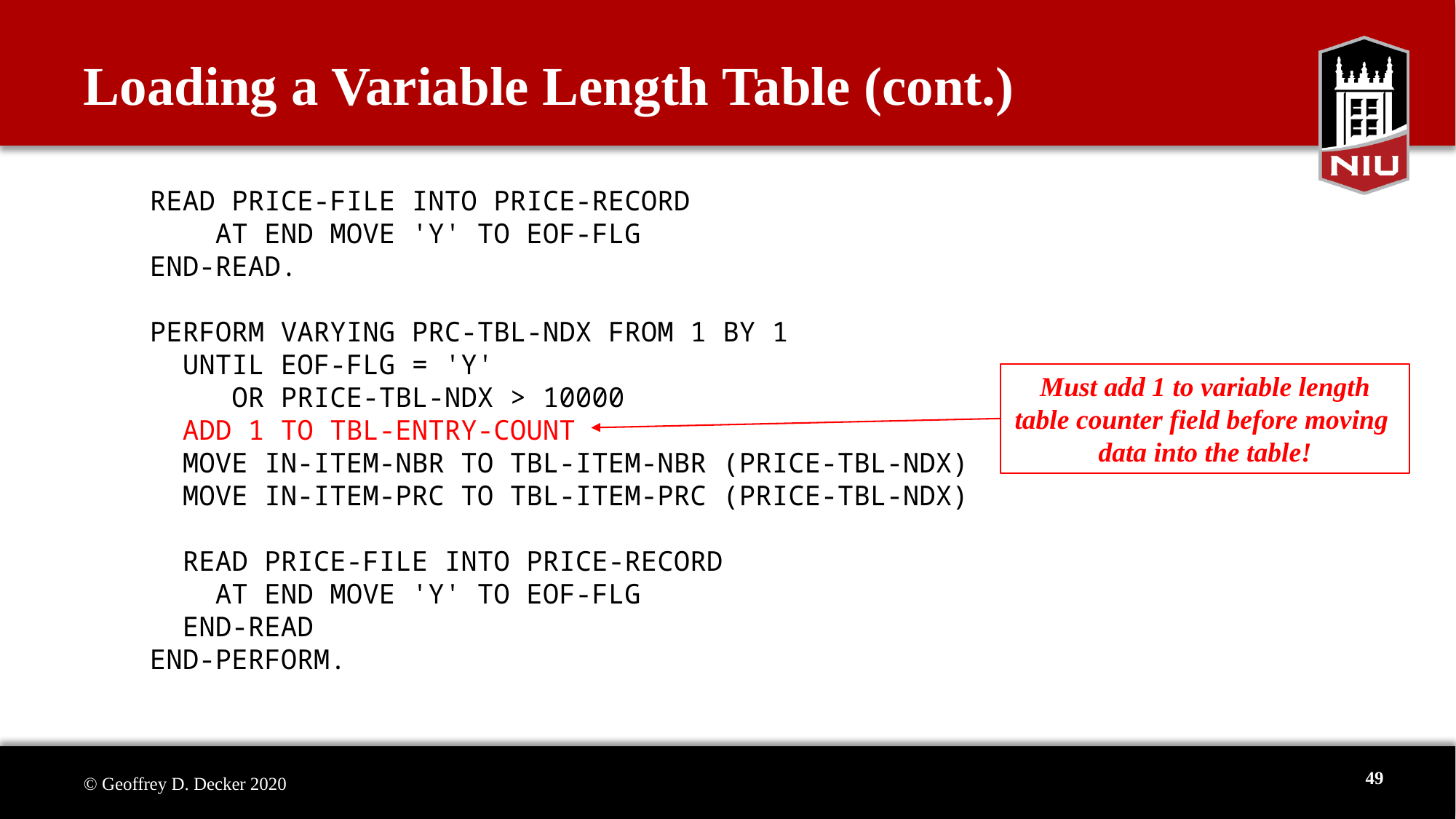

Loading a Variable Length Table (cont.)
    READ PRICE-FILE INTO PRICE-RECORD
        AT END MOVE 'Y' TO EOF-FLG
    END-READ.

    PERFORM VARYING PRC-TBL-NDX FROM 1 BY 1
      UNTIL EOF-FLG = 'Y'
         OR PRICE-TBL-NDX > 10000
      ADD 1 TO TBL-ENTRY-COUNT
      MOVE IN-ITEM-NBR TO TBL-ITEM-NBR (PRICE-TBL-NDX)
      MOVE IN-ITEM-PRC TO TBL-ITEM-PRC (PRICE-TBL-NDX)
      READ PRICE-FILE INTO PRICE-RECORD
        AT END MOVE 'Y' TO EOF-FLG
      END-READ
    END-PERFORM.
Must add 1 to variable length
table counter field before moving
data into the table!
49
© Geoffrey D. Decker 2020